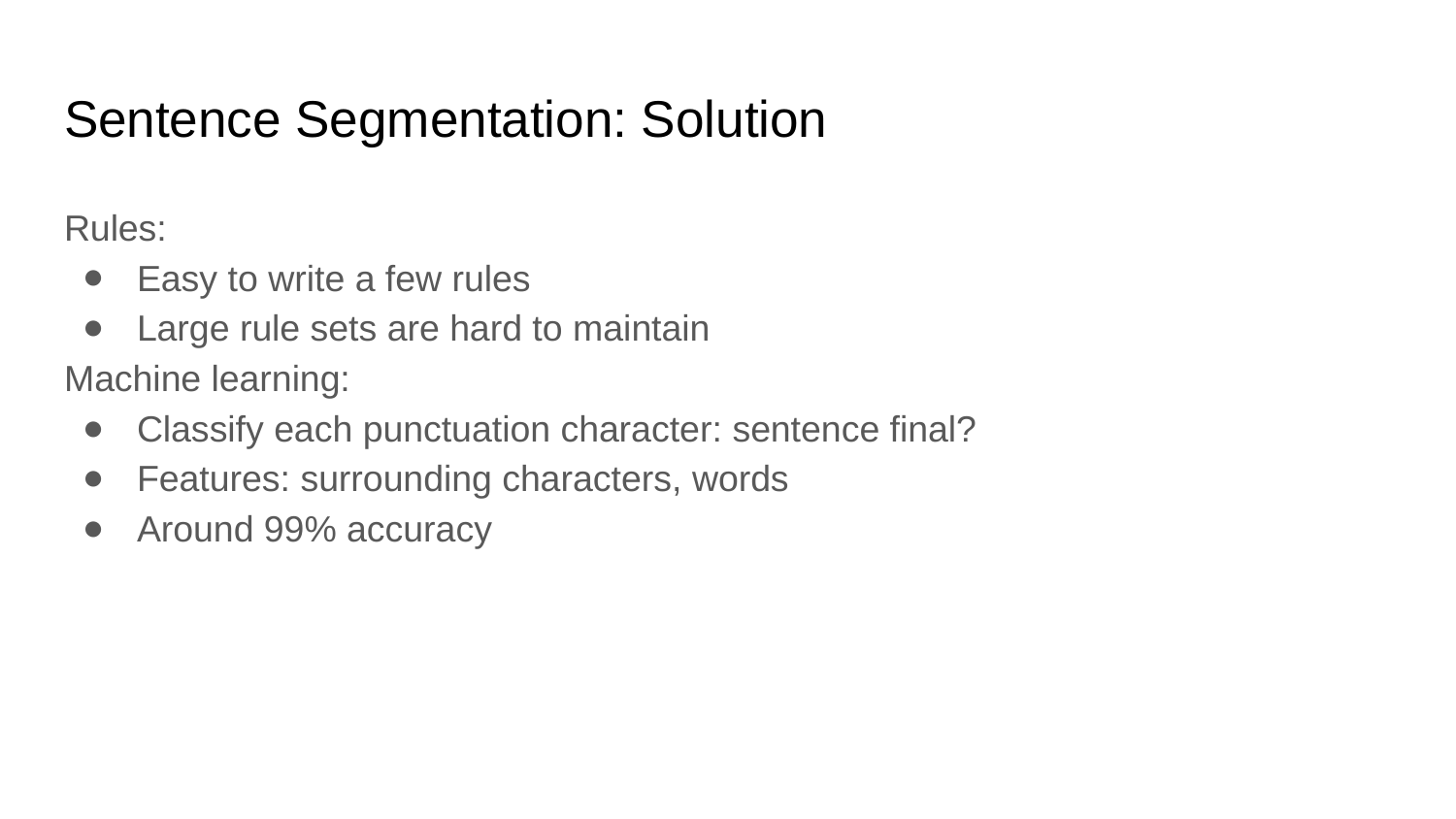

# Sentence Segmentation: Solution
Rules:
Easy to write a few rules
Large rule sets are hard to maintain
Machine learning:
Classify each punctuation character: sentence final?
Features: surrounding characters, words
Around 99% accuracy